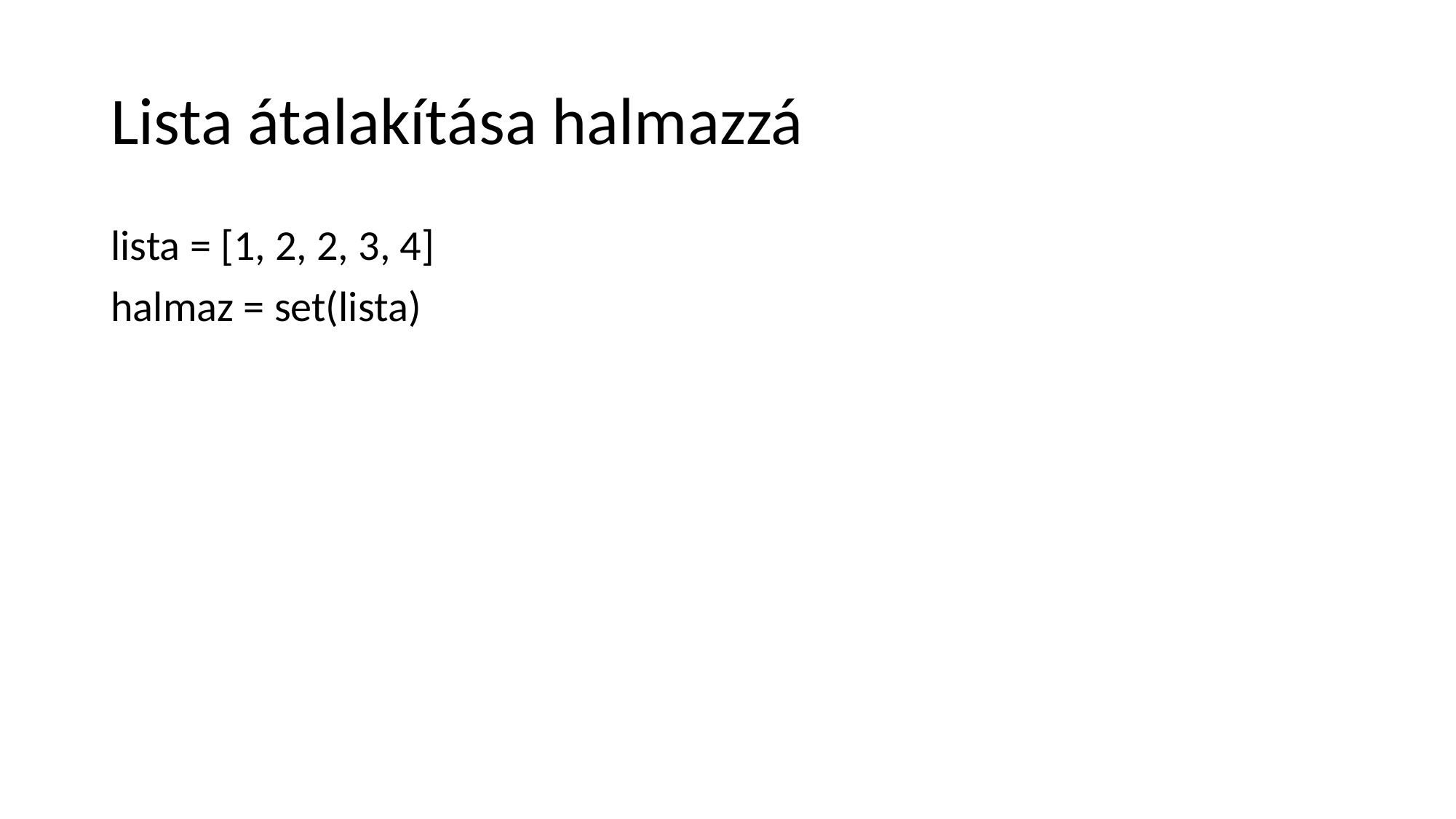

# Lista átalakítása halmazzá
lista = [1, 2, 2, 3, 4]
halmaz = set(lista)